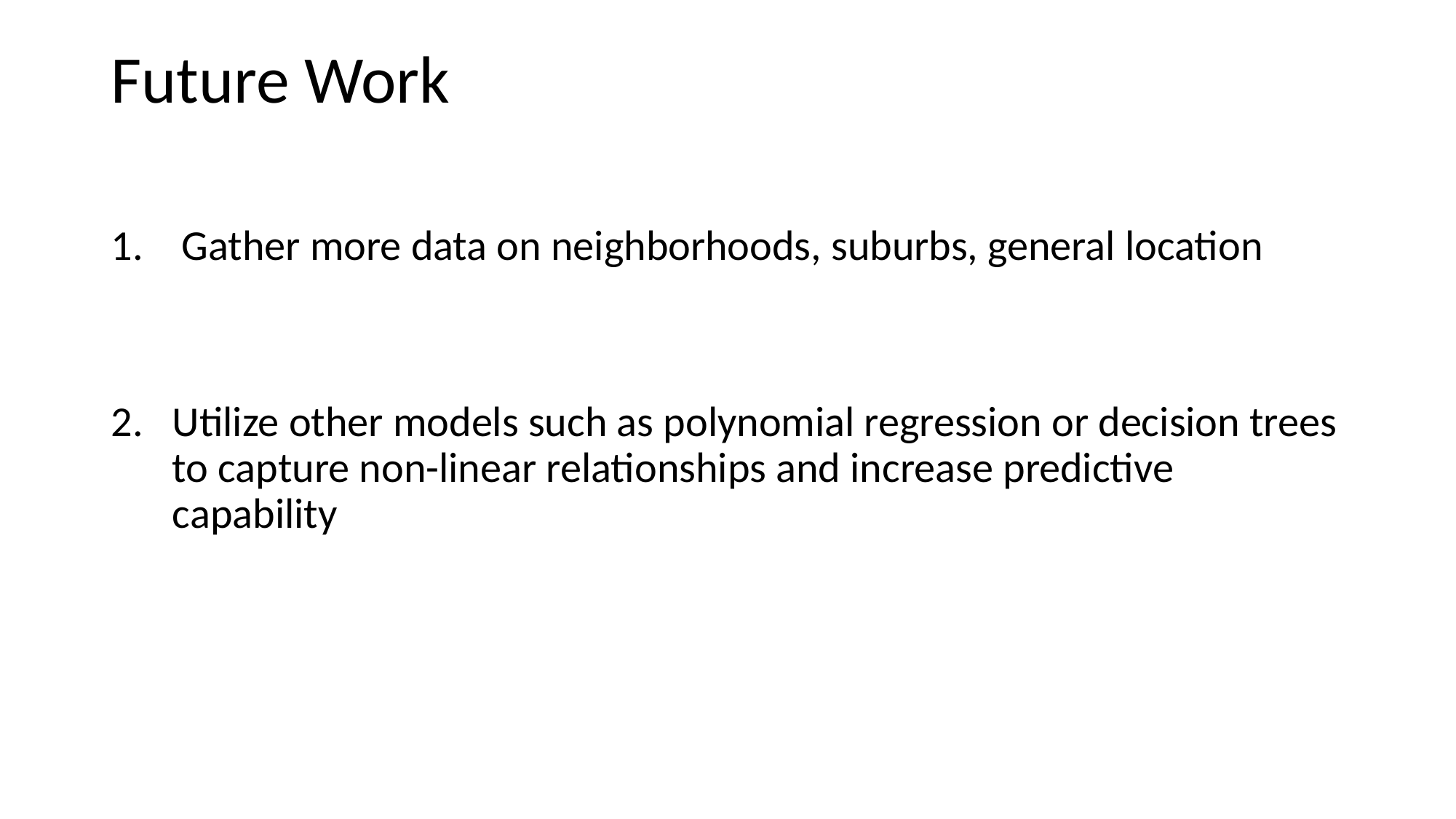

# Future Work
 Gather more data on neighborhoods, suburbs, general location

Utilize other models such as polynomial regression or decision trees to capture non-linear relationships and increase predictive capability